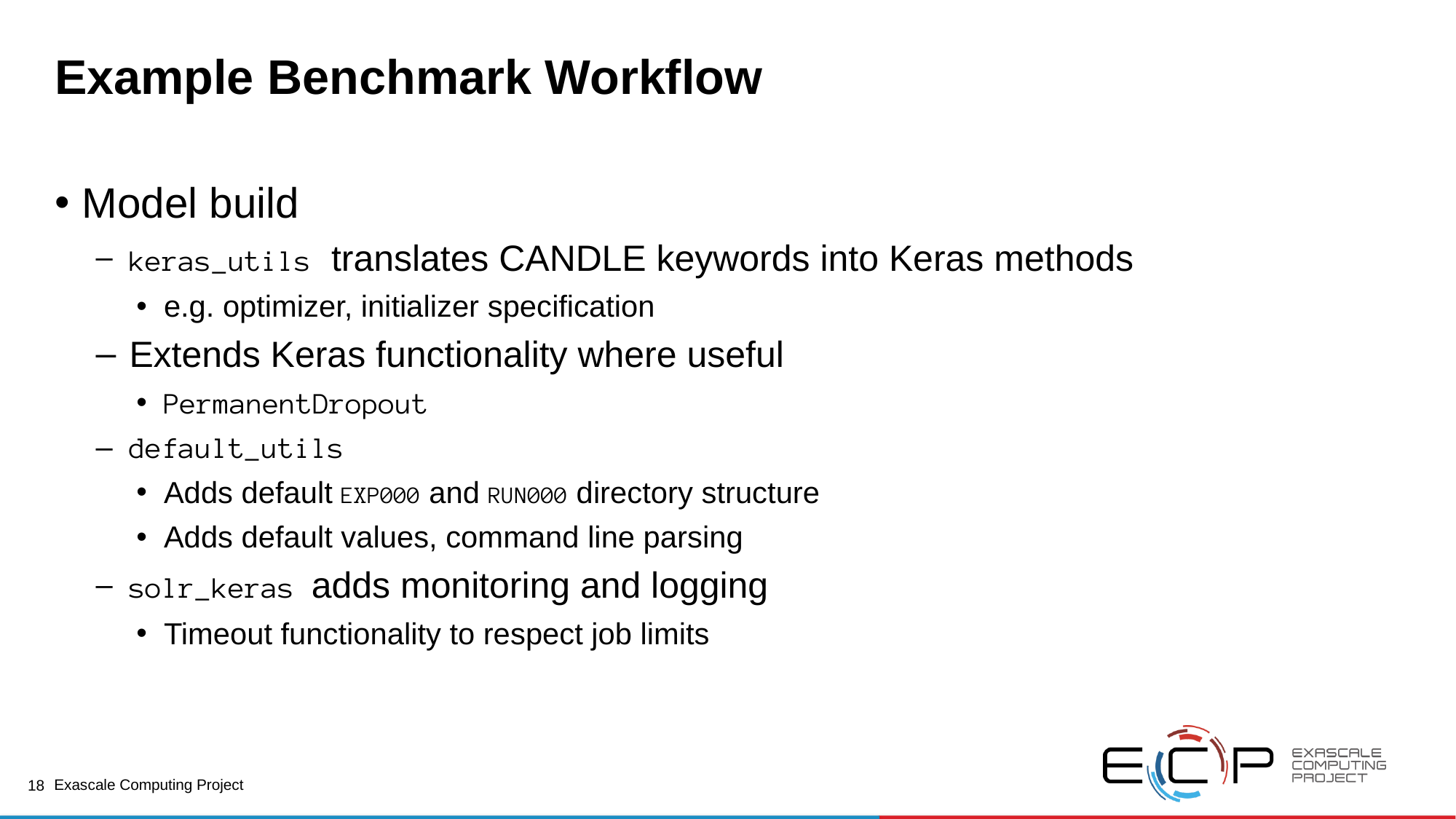

# Example Benchmark Workflow
Model build
keras_utils translates CANDLE keywords into Keras methods
e.g. optimizer, initializer specification
Extends Keras functionality where useful
PermanentDropout
default_utils
Adds default EXP000 and RUN000 directory structure
Adds default values, command line parsing
solr_keras adds monitoring and logging
Timeout functionality to respect job limits